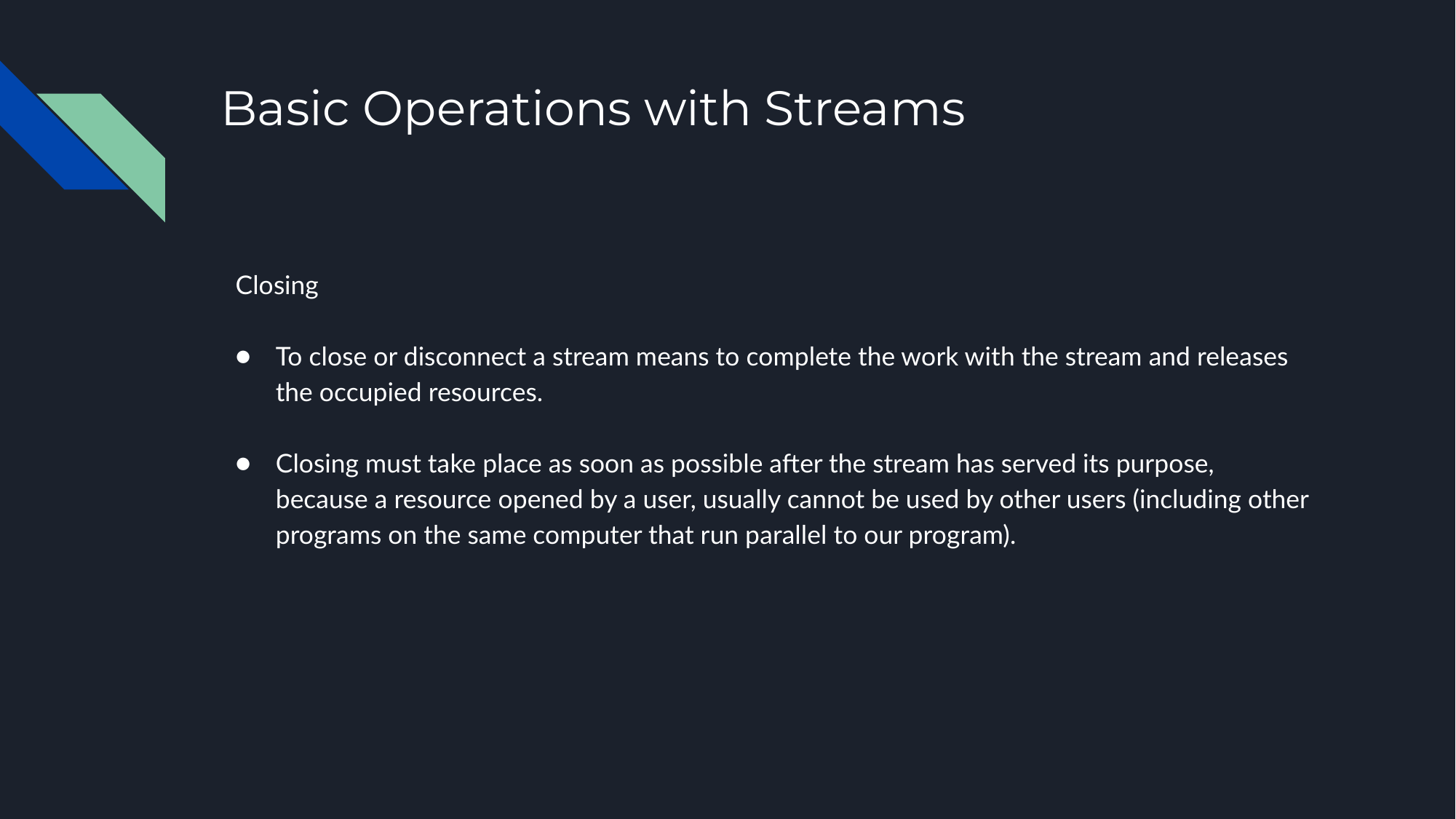

# Basic Operations with Streams
Closing

To close or disconnect a stream means to complete the work with the stream and releases the occupied resources.

Closing must take place as soon as possible after the stream has served its purpose, because a resource opened by a user, usually cannot be used by other users (including other programs on the same computer that run parallel to our program).